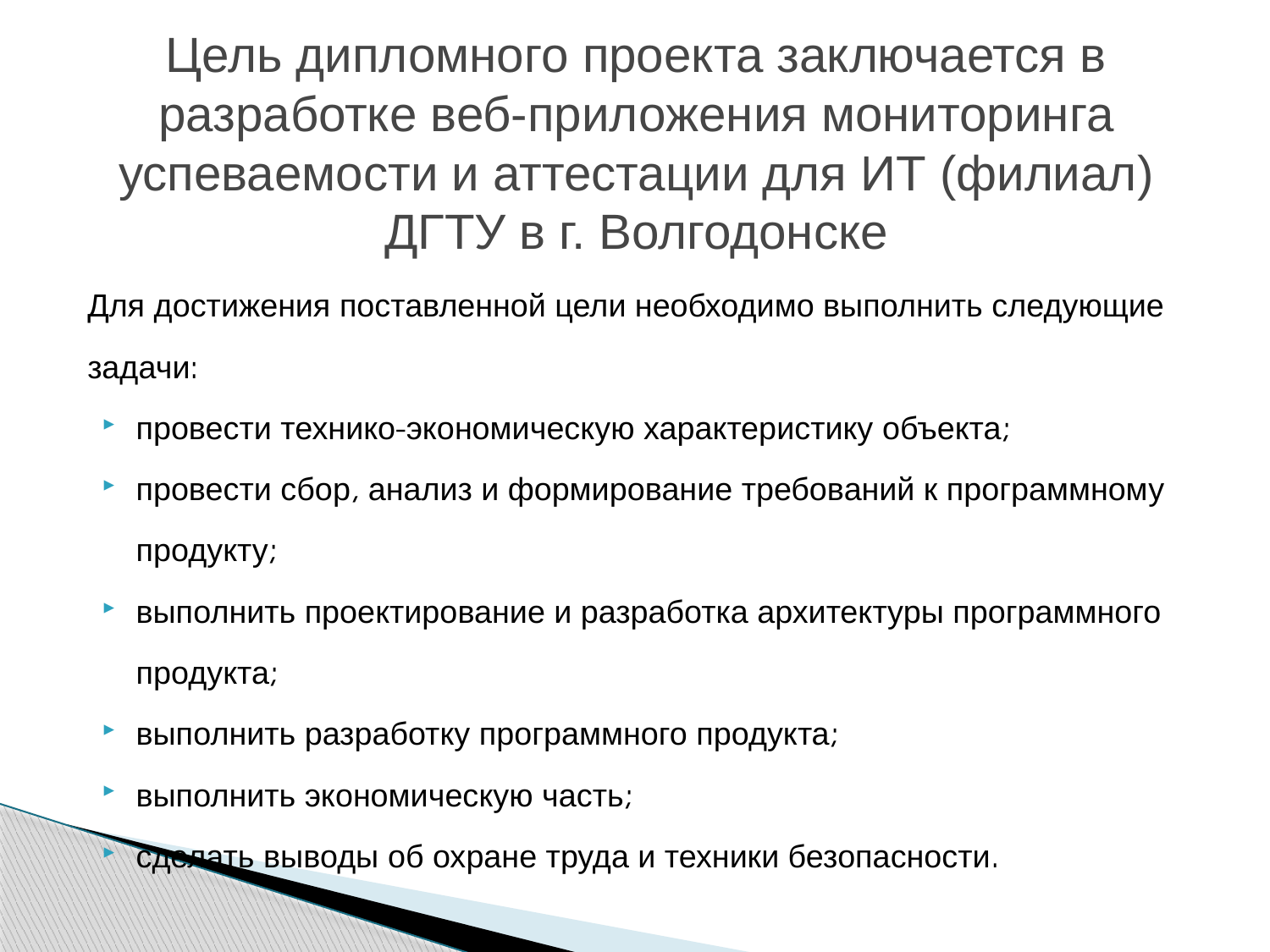

# Цель дипломного проекта заключается в разработке веб-приложения мониторинга успеваемости и аттестации для ИТ (филиал) ДГТУ в г. Волгодонске
Для достижения поставленной цели необходимо выполнить следующие задачи:
провести технико-экономическую характеристику объекта;
провести сбор, анализ и формирование требований к программному продукту;
выполнить проектирование и разработка архитектуры программного продукта;
выполнить разработку программного продукта;
выполнить экономическую часть;
сделать выводы об охране труда и техники безопасности.